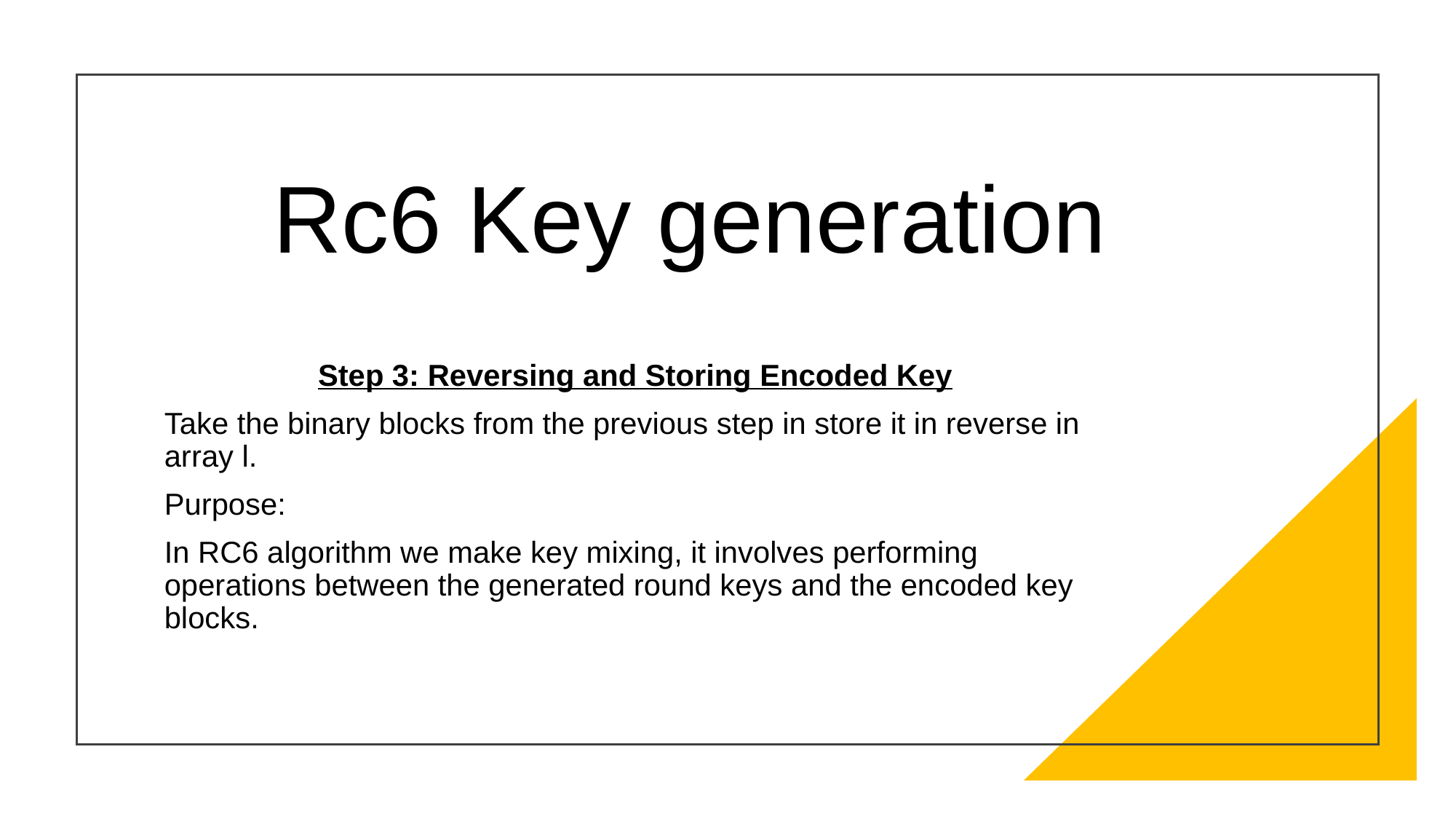

# Rc6 Key generation
Step 3: Reversing and Storing Encoded Key
Take the binary blocks from the previous step in store it in reverse in array l.
Purpose:
In RC6 algorithm we make key mixing, it involves performing operations between the generated round keys and the encoded key blocks.